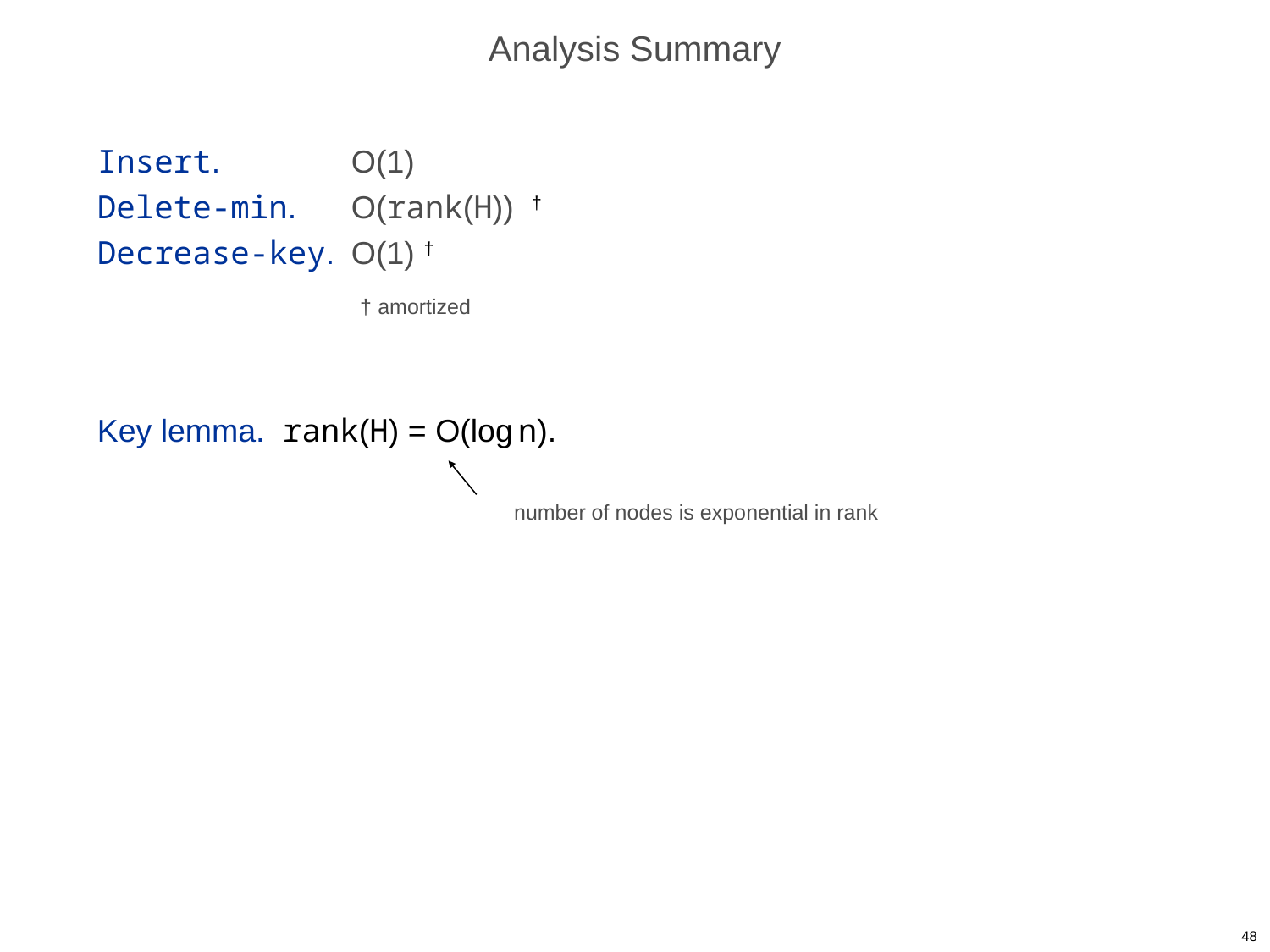

# Analysis Summary
Insert.		O(1)
Delete-min.	O(rank(H))  †
Decrease-key.	O(1) †

Key lemma.  rank(H) = O(log n).
† amortized

number of nodes is exponential in rank
48